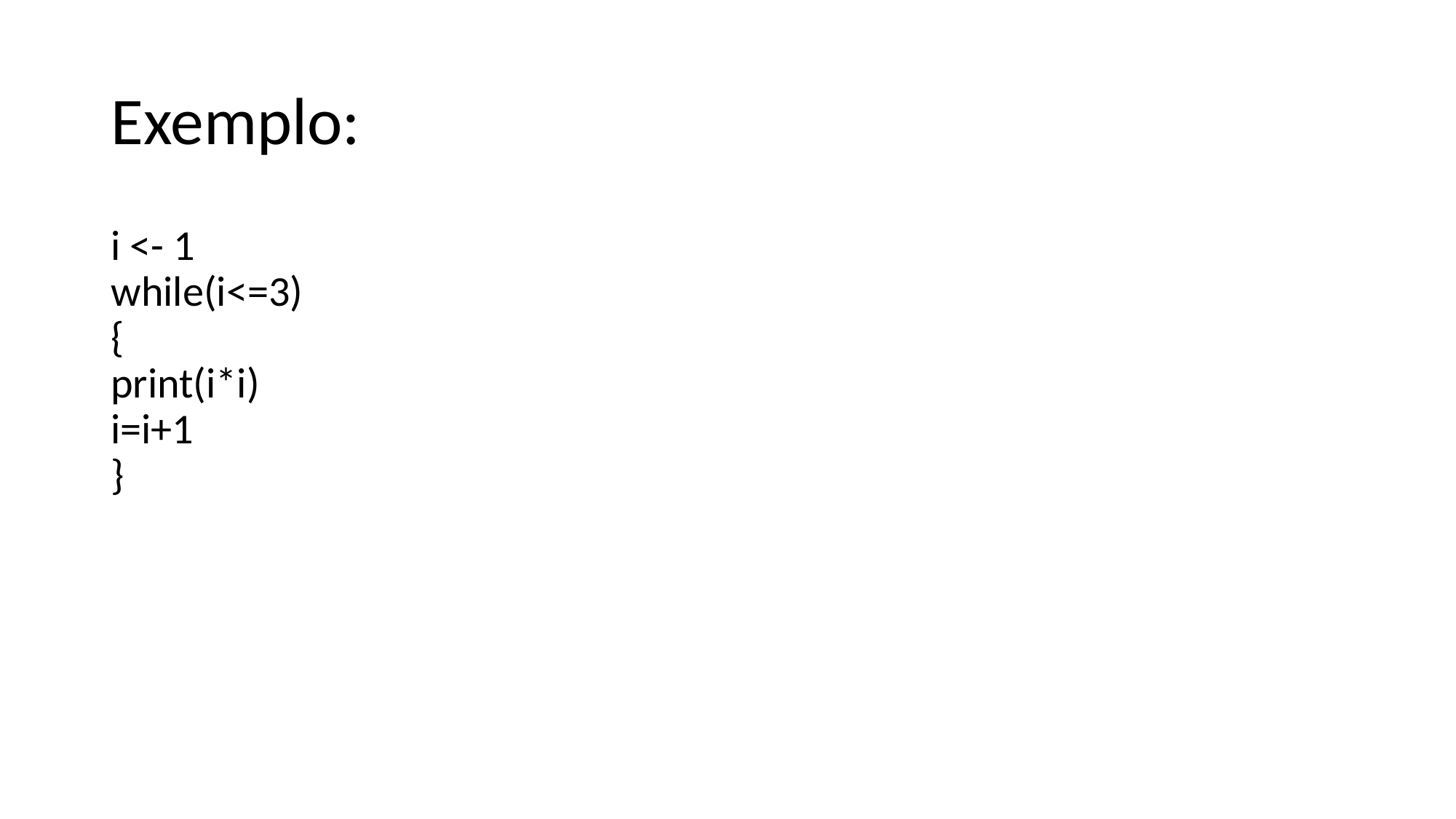

# Exemplo:
i <- 1
while(i<=3)
{
print(i*i)
i=i+1
}